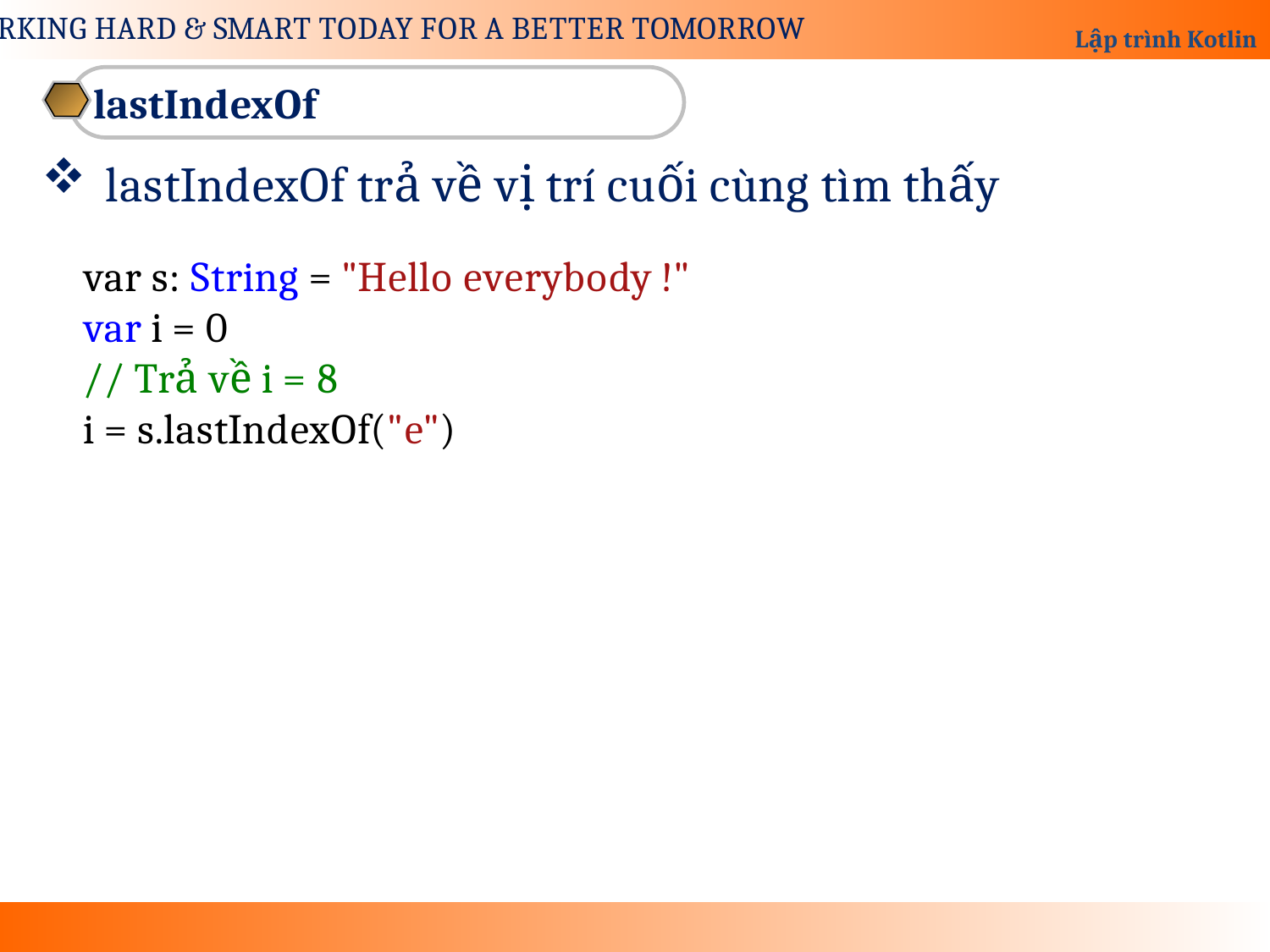

lastIndexOf

lastIndexOf trả về vị trí cuối cùng tìm thấy
var s: String = "Hello everybody !"
var i = 0
// Trả về i = 8
i = s.lastIndexOf("e")